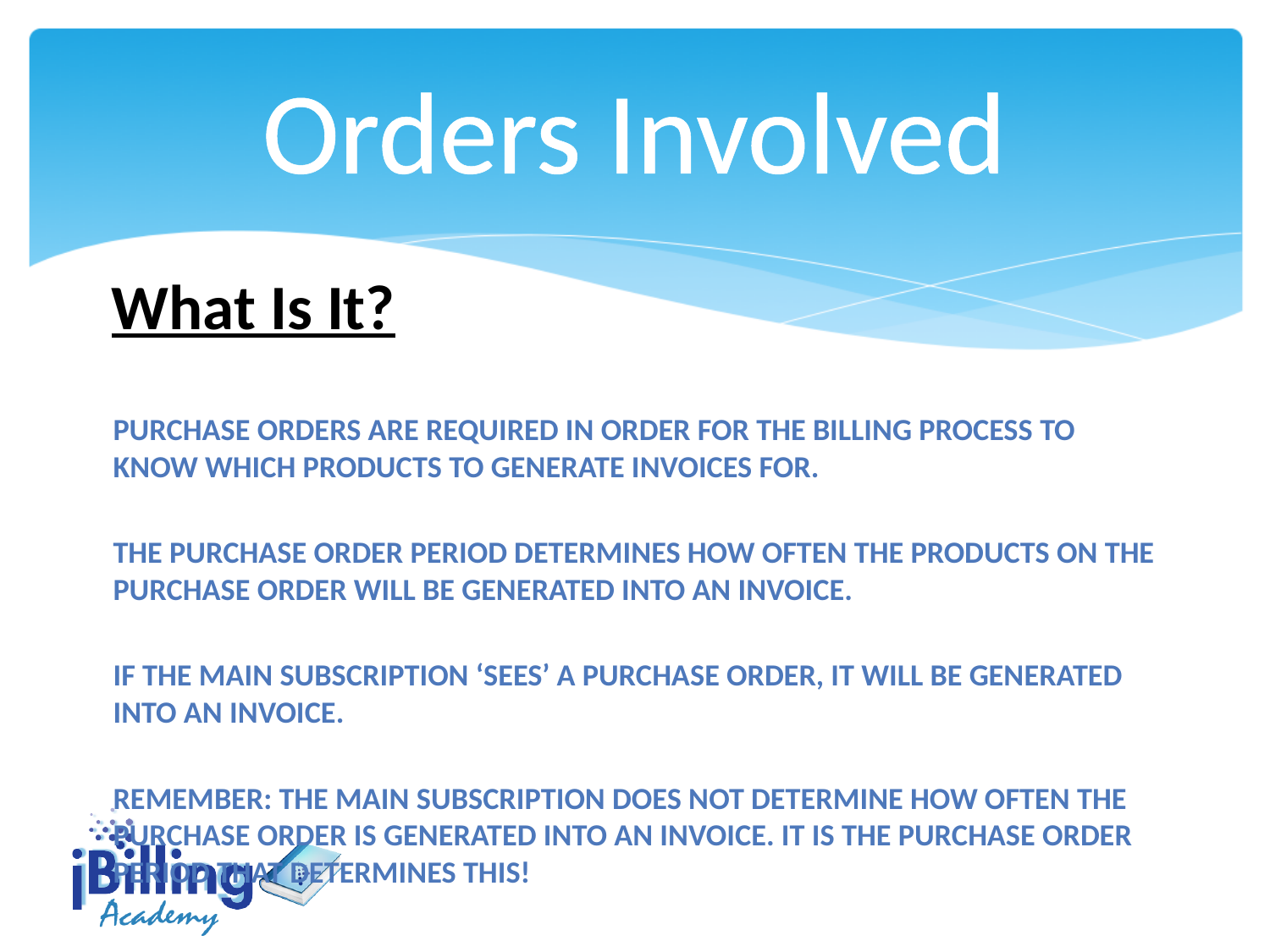

Orders Involved
What Is It?
Purchase orders are required in order for the billing process to know which products to generate invoices for.

The purchase order period Determines how often the products on the purchase order will be generated into an invoice.

if the main subscription ‘sees’ a purchase order, it will be generated into an invoice.

Remember: The main subscription does not determine how often the purchase order is generated into an invoice. It is the purchase order period that determines this!